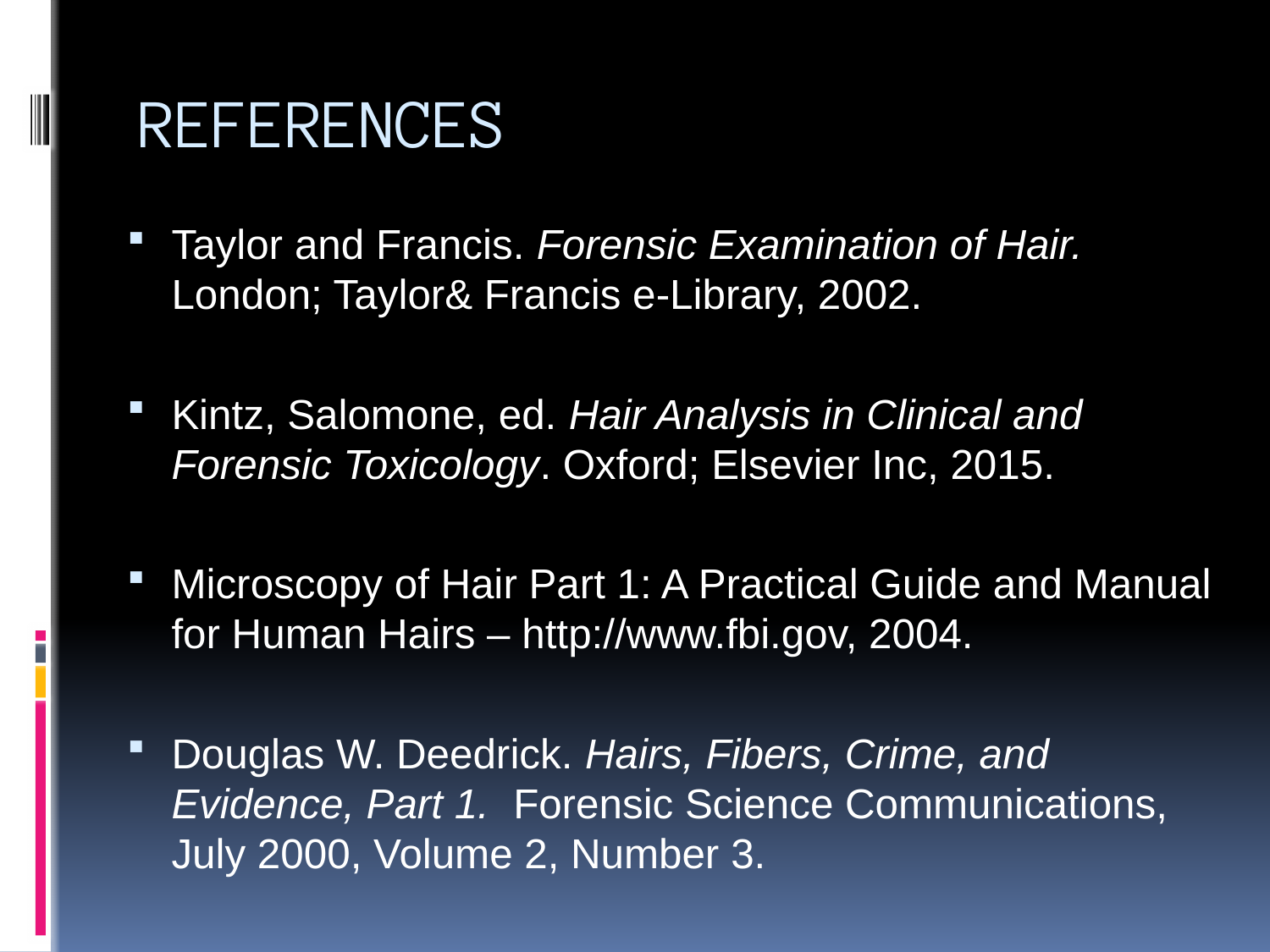

# REFERENCES
Taylor and Francis. Forensic Examination of Hair. London; Taylor& Francis e-Library, 2002.

Kintz, Salomone, ed. Hair Analysis in Clinical and Forensic Toxicology. Oxford; Elsevier Inc, 2015.

Microscopy of Hair Part 1: A Practical Guide and Manual for Human Hairs – http://www.fbi.gov, 2004.

Douglas W. Deedrick. Hairs, Fibers, Crime, and Evidence, Part 1.  Forensic Science Communications, July 2000, Volume 2, Number 3.